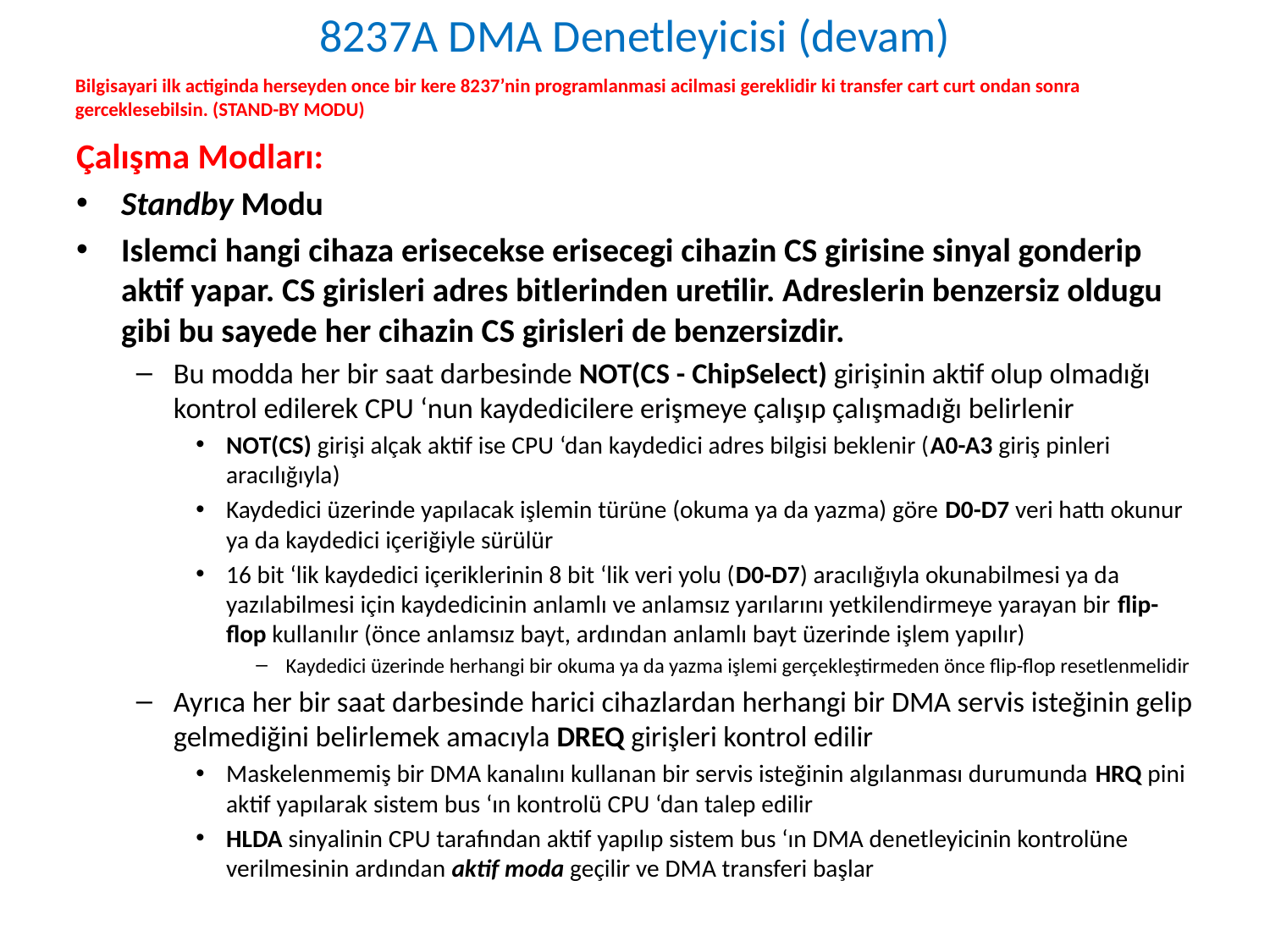

# 8237A DMA Denetleyicisi (devam)
Bilgisayari ilk actiginda herseyden once bir kere 8237’nin programlanmasi acilmasi gereklidir ki transfer cart curt ondan sonra gerceklesebilsin. (STAND-BY MODU)
Çalışma Modları:
Standby Modu
Islemci hangi cihaza erisecekse erisecegi cihazin CS girisine sinyal gonderip aktif yapar. CS girisleri adres bitlerinden uretilir. Adreslerin benzersiz oldugu gibi bu sayede her cihazin CS girisleri de benzersizdir.
Bu modda her bir saat darbesinde NOT(CS - ChipSelect) girişinin aktif olup olmadığı kontrol edilerek CPU ‘nun kaydedicilere erişmeye çalışıp çalışmadığı belirlenir
NOT(CS) girişi alçak aktif ise CPU ‘dan kaydedici adres bilgisi beklenir (A0-A3 giriş pinleri aracılığıyla)
Kaydedici üzerinde yapılacak işlemin türüne (okuma ya da yazma) göre D0-D7 veri hattı okunur ya da kaydedici içeriğiyle sürülür
16 bit ‘lik kaydedici içeriklerinin 8 bit ‘lik veri yolu (D0-D7) aracılığıyla okunabilmesi ya da yazılabilmesi için kaydedicinin anlamlı ve anlamsız yarılarını yetkilendirmeye yarayan bir flip-flop kullanılır (önce anlamsız bayt, ardından anlamlı bayt üzerinde işlem yapılır)
Kaydedici üzerinde herhangi bir okuma ya da yazma işlemi gerçekleştirmeden önce flip-flop resetlenmelidir
Ayrıca her bir saat darbesinde harici cihazlardan herhangi bir DMA servis isteğinin gelip gelmediğini belirlemek amacıyla DREQ girişleri kontrol edilir
Maskelenmemiş bir DMA kanalını kullanan bir servis isteğinin algılanması durumunda HRQ pini aktif yapılarak sistem bus ‘ın kontrolü CPU ‘dan talep edilir
HLDA sinyalinin CPU tarafından aktif yapılıp sistem bus ‘ın DMA denetleyicinin kontrolüne verilmesinin ardından aktif moda geçilir ve DMA transferi başlar